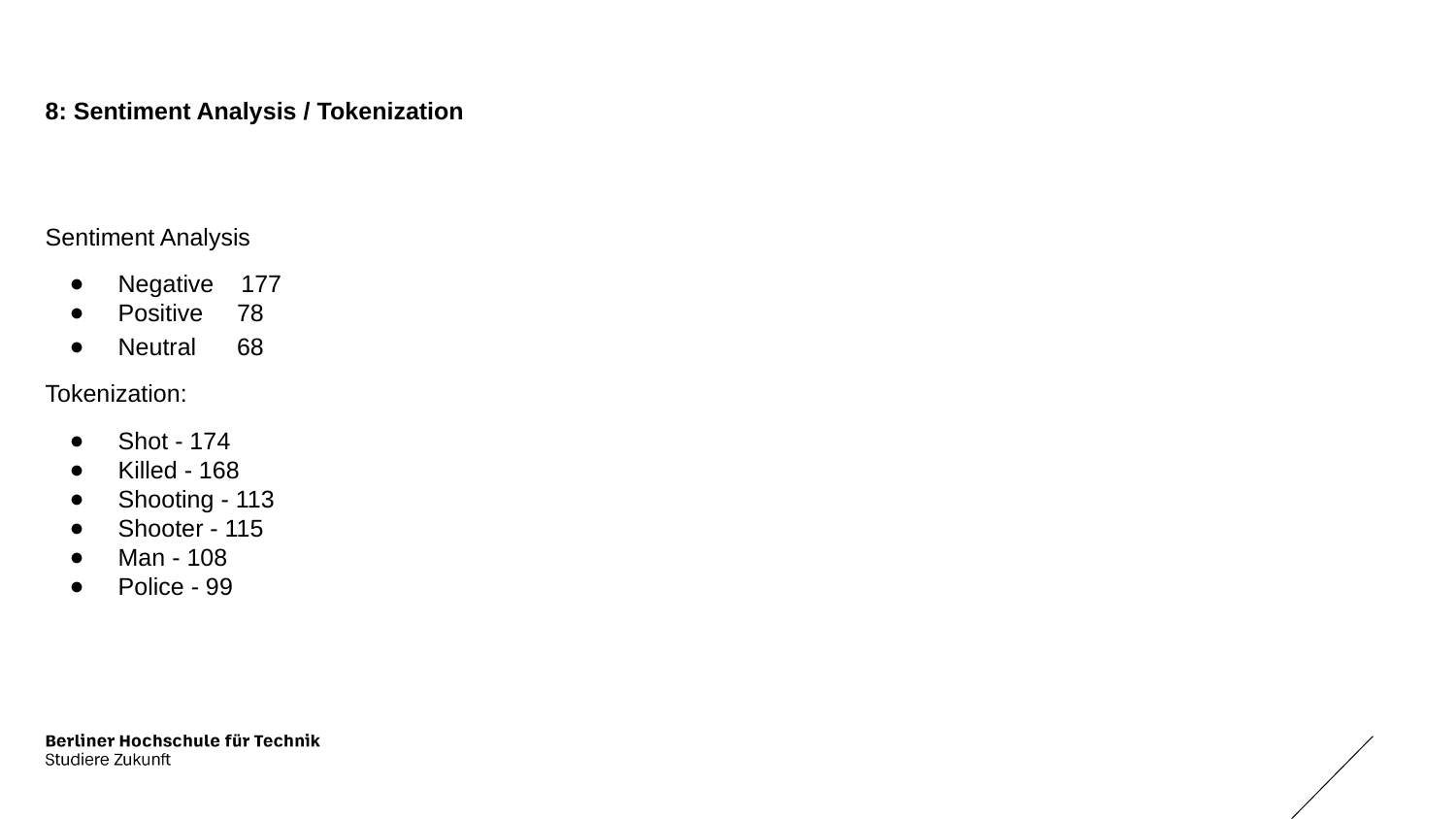

# 8: Sentiment Analysis / Tokenization

Sentiment Analysis
Negative    177
Positive     78
Neutral      68
Tokenization:
Shot - 174
Killed - 168
Shooting - 113
Shooter - 115
Man - 108
Police - 99